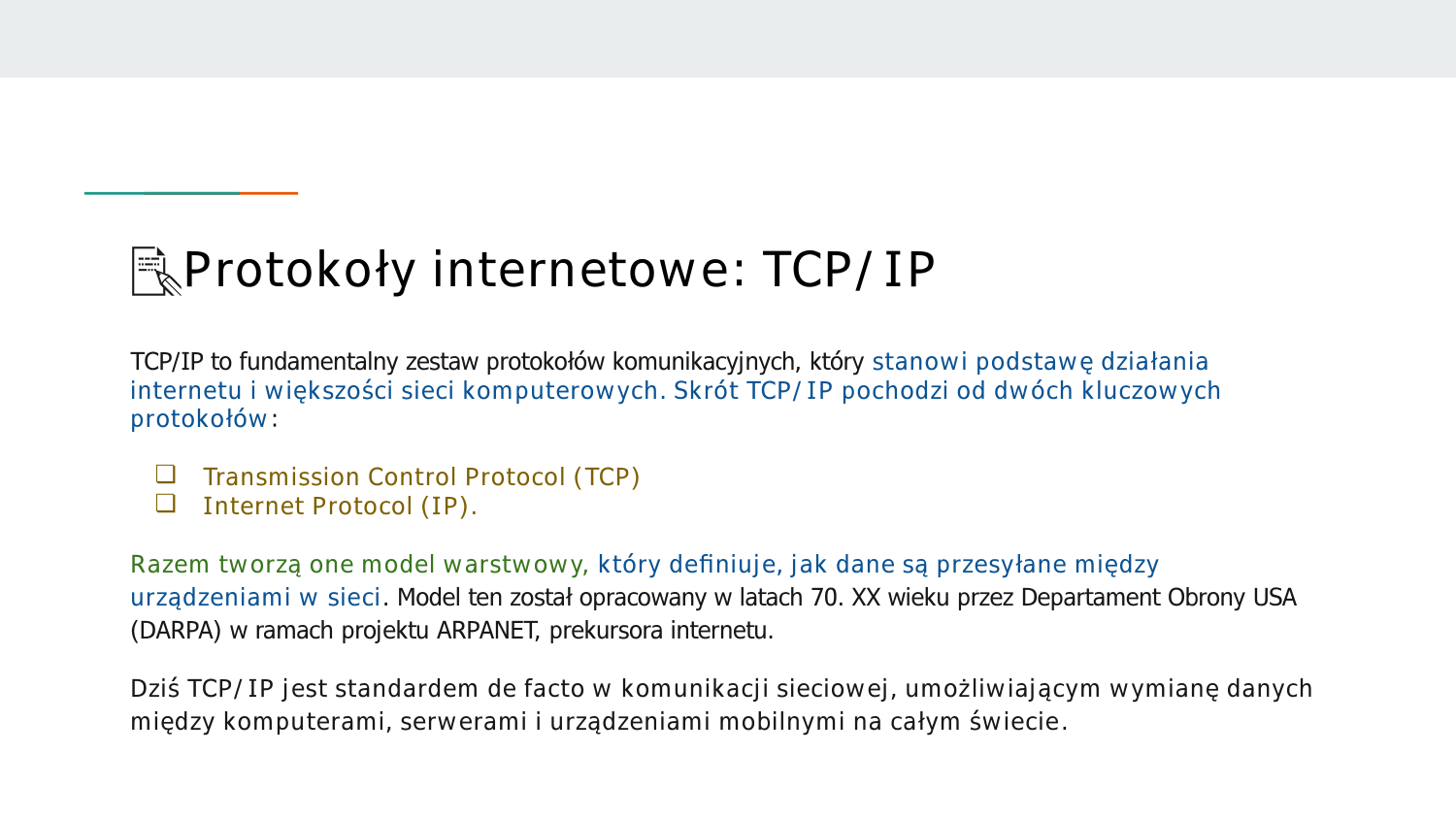

# 📝Protokoły internetowe: TCP/IP
TCP/IP to fundamentalny zestaw protokołów komunikacyjnych, który stanowi podstawę działania internetu i większości sieci komputerowych. Skrót TCP/IP pochodzi od dwóch kluczowych protokołów:

Transmission Control Protocol (TCP)
Internet Protocol (IP).
Razem tworzą one model warstwowy, który definiuje, jak dane są przesyłane między urządzeniami w sieci. Model ten został opracowany w latach 70. XX wieku przez Departament Obrony USA (DARPA) w ramach projektu ARPANET, prekursora internetu.
Dziś TCP/IP jest standardem de facto w komunikacji sieciowej, umożliwiającym wymianę danych między komputerami, serwerami i urządzeniami mobilnymi na całym świecie.